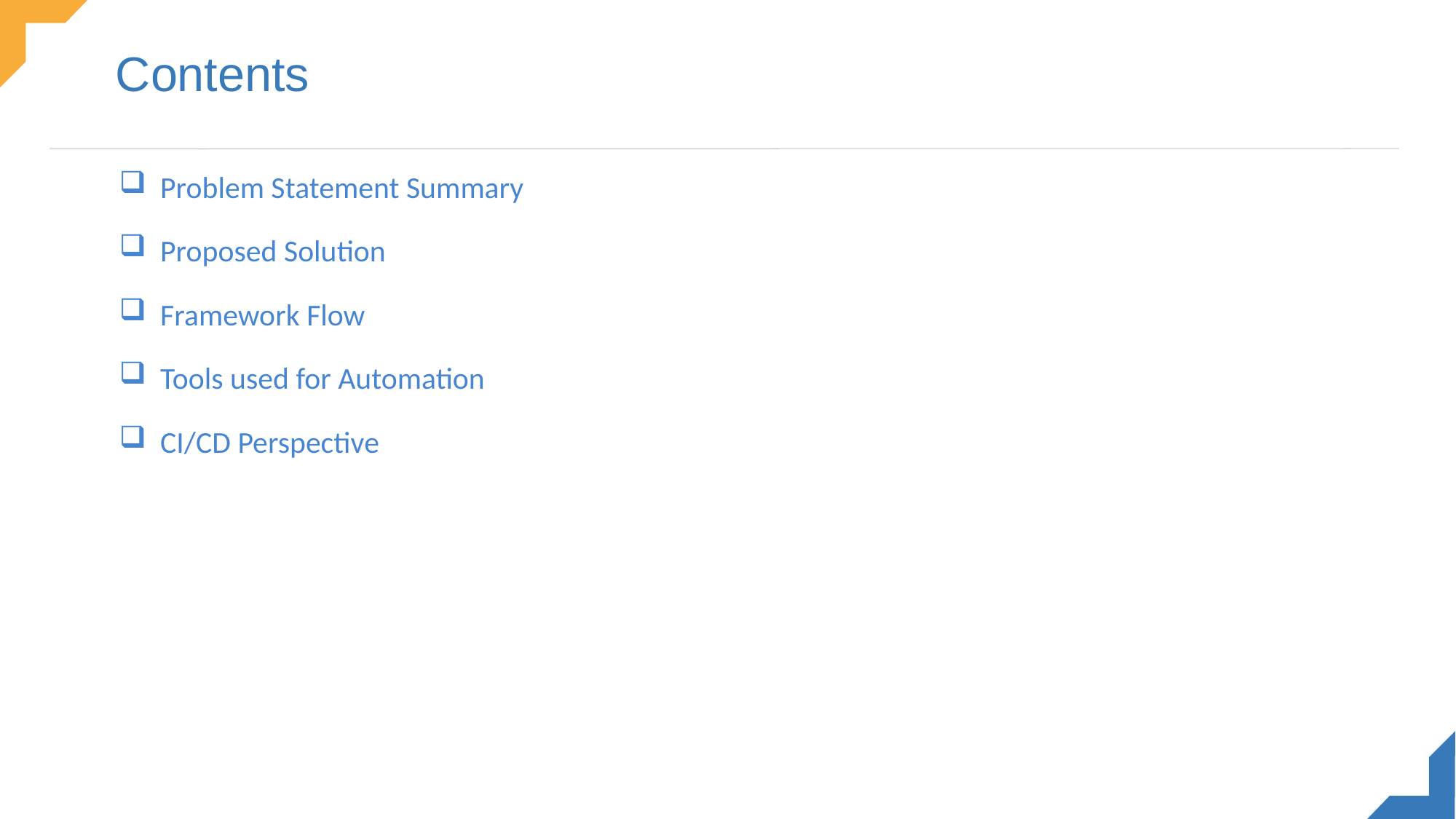

# Contents
Problem Statement Summary
Proposed Solution
Framework Flow
Tools used for Automation
CI/CD Perspective